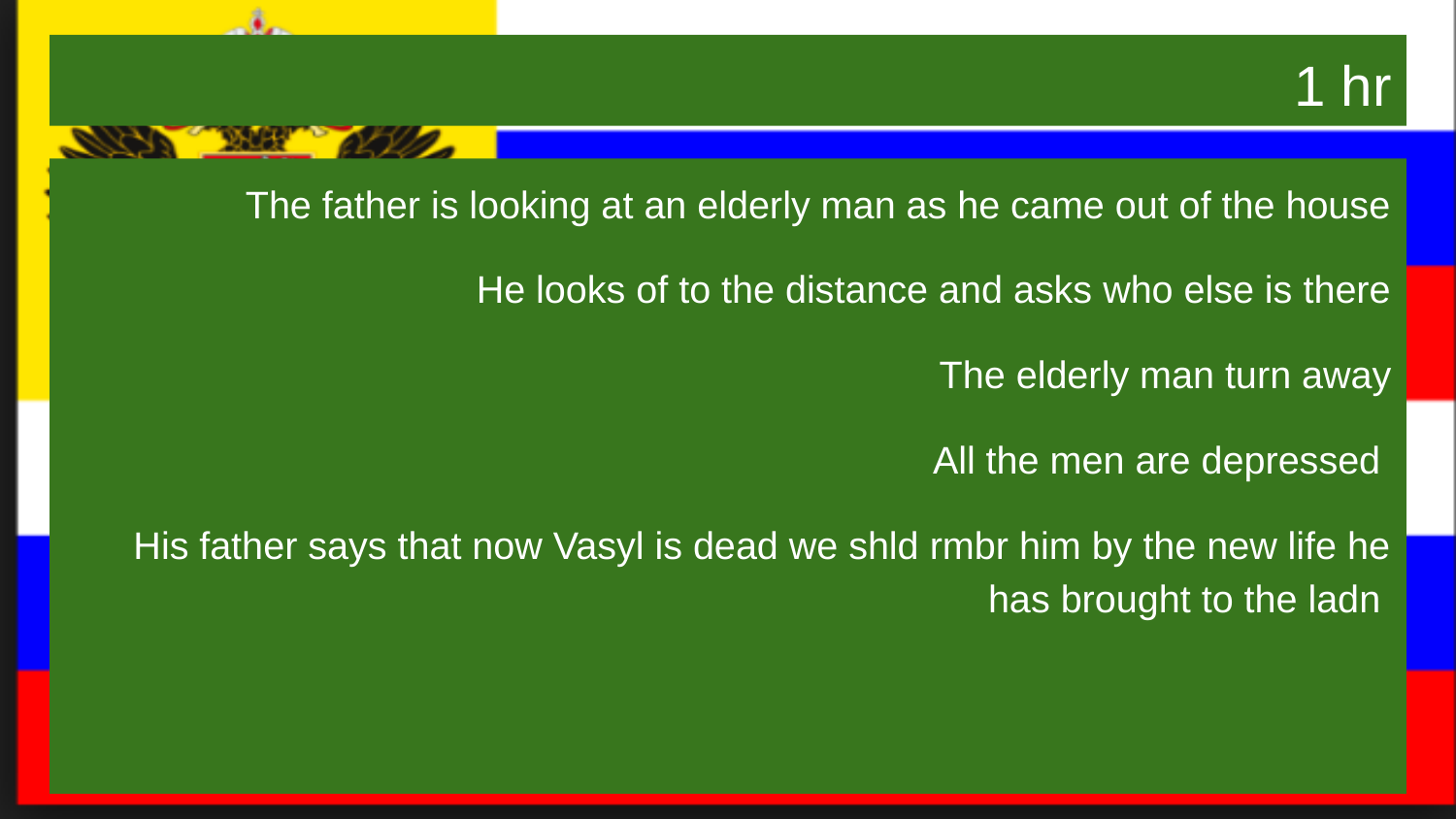

# 1 hr
The father is looking at an elderly man as he came out of the house
He looks of to the distance and asks who else is there
The elderly man turn away
All the men are depressed
His father says that now Vasyl is dead we shld rmbr him by the new life he has brought to the ladn